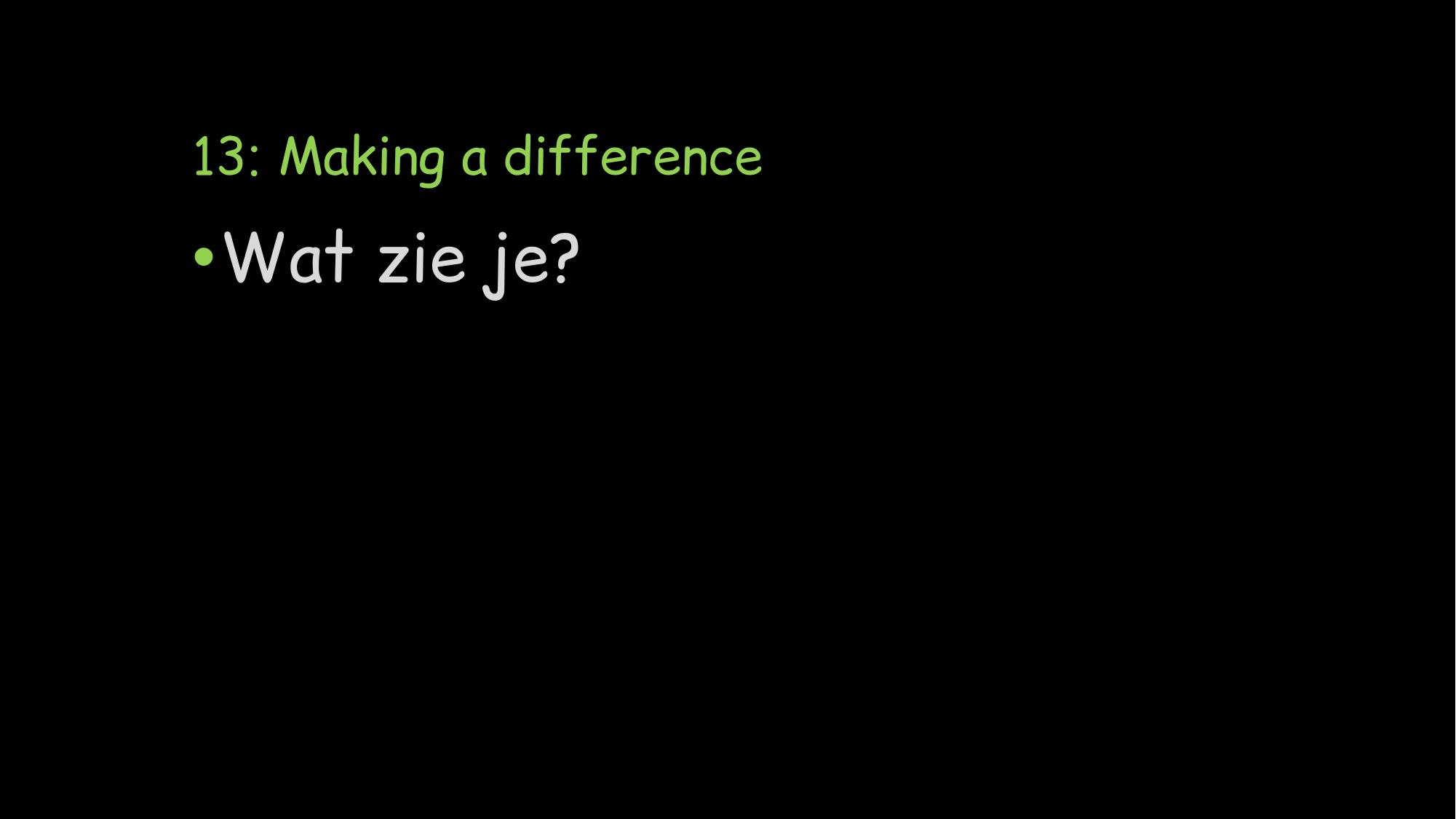

# 13: Making a difference
Wat zie je?